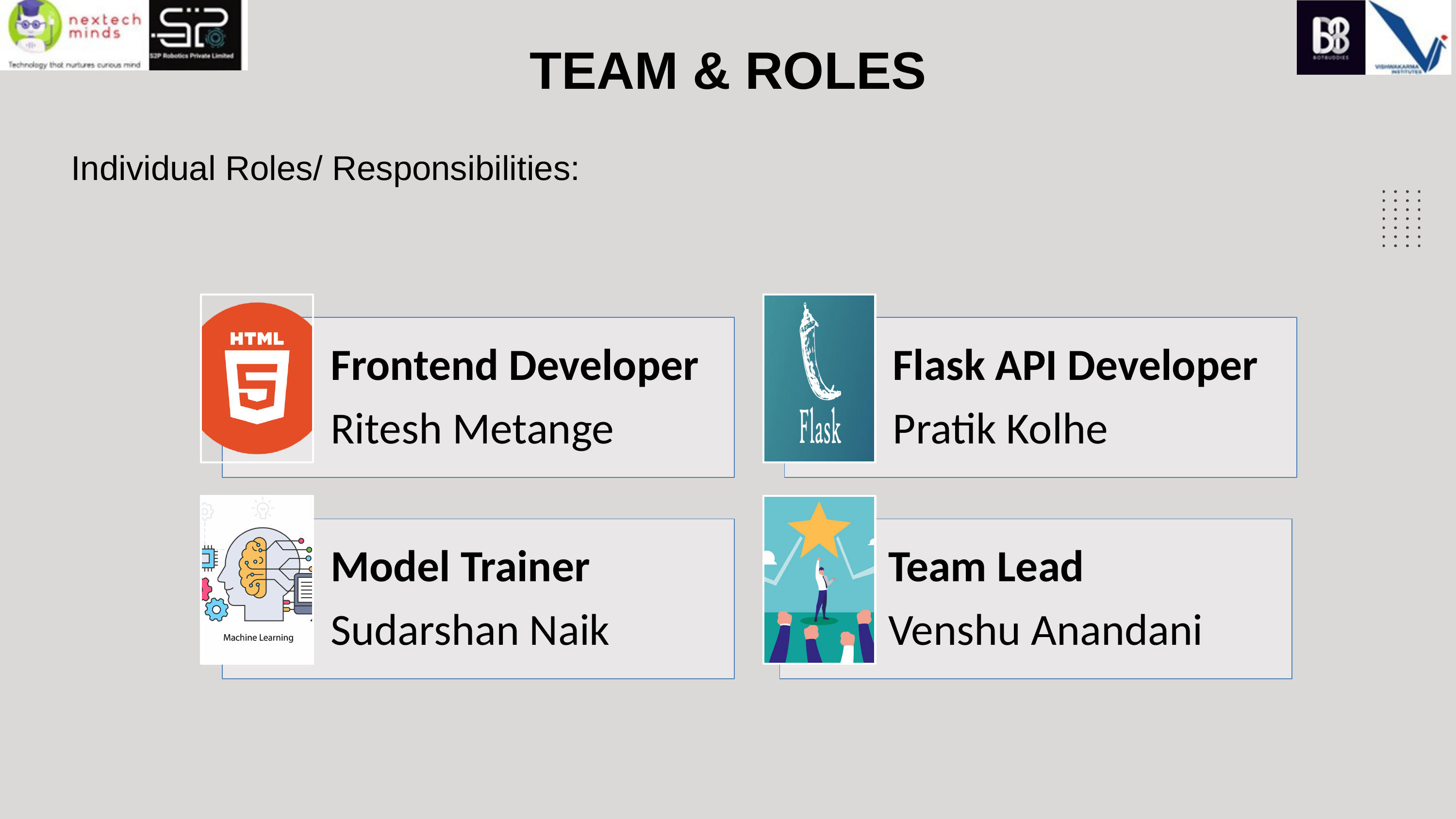

TEAM & ROLES
Individual Roles/ Responsibilities:
Frontend Developer
Ritesh Metange
Flask API Developer
Pratik Kolhe
Model Trainer
Sudarshan Naik
Team Lead
Venshu Anandani